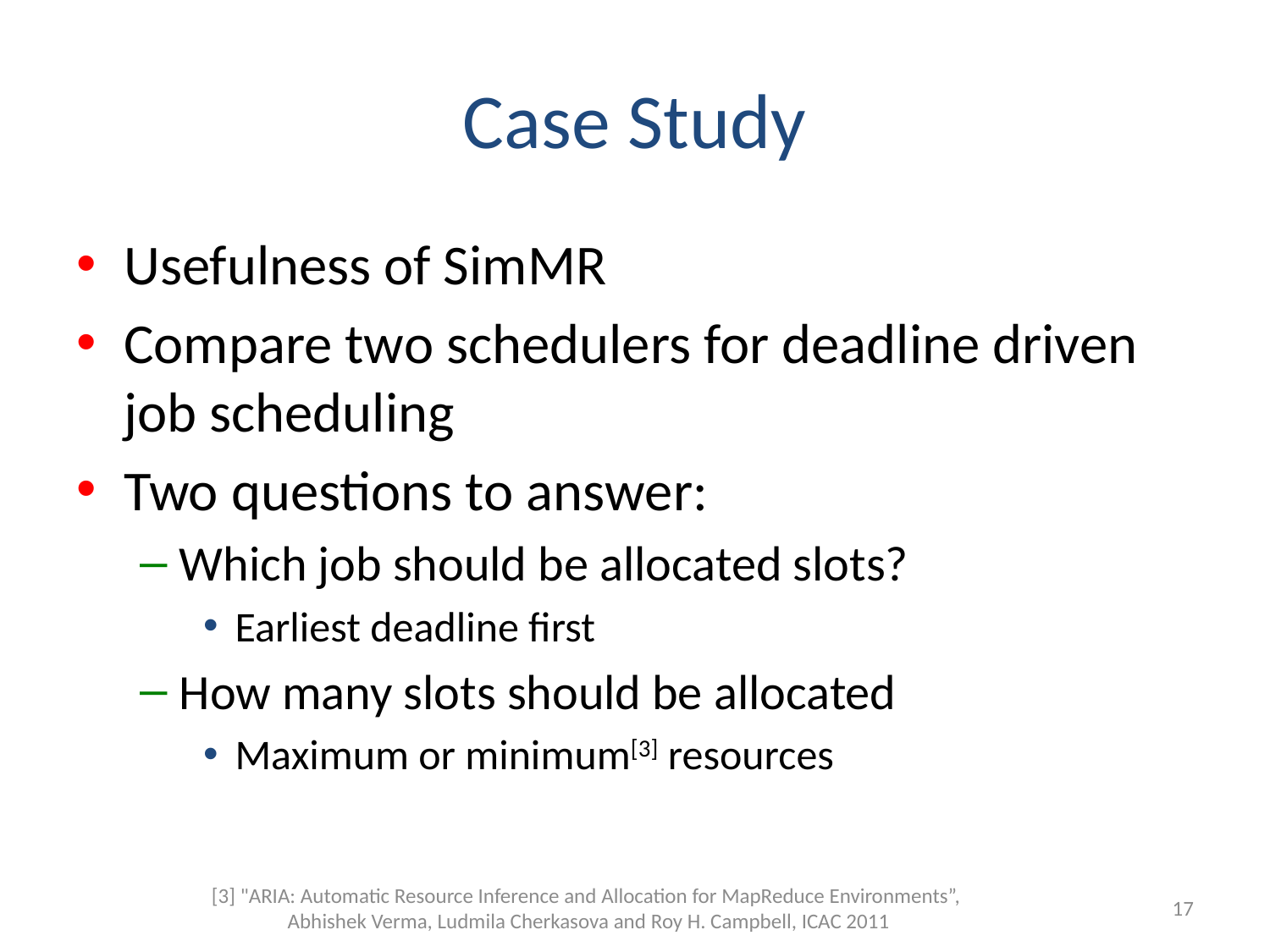

# Case Study
Usefulness of SimMR
Compare two schedulers for deadline driven job scheduling
Two questions to answer:
Which job should be allocated slots?
Earliest deadline first
How many slots should be allocated
Maximum or minimum[3] resources
[3] "ARIA: Automatic Resource Inference and Allocation for MapReduce Environments”,
 Abhishek Verma, Ludmila Cherkasova and Roy H. Campbell, ICAC 2011
17